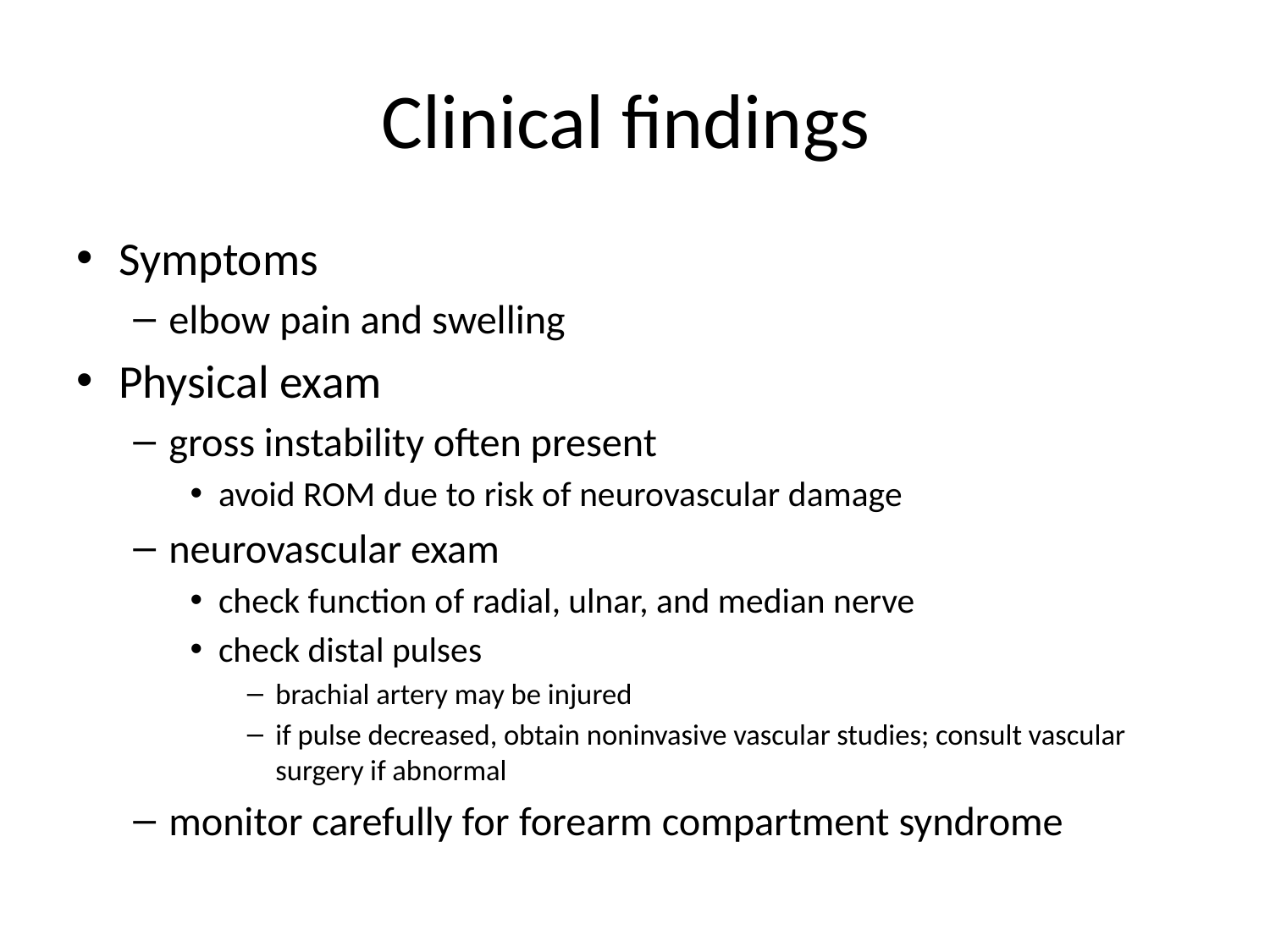

# Clinical findings
Symptoms
elbow pain and swelling
Physical exam
gross instability often present
avoid ROM due to risk of neurovascular damage
neurovascular exam
check function of radial, ulnar, and median nerve
check distal pulses
brachial artery may be injured
if pulse decreased, obtain noninvasive vascular studies; consult vascular surgery if abnormal
monitor carefully for forearm compartment syndrome